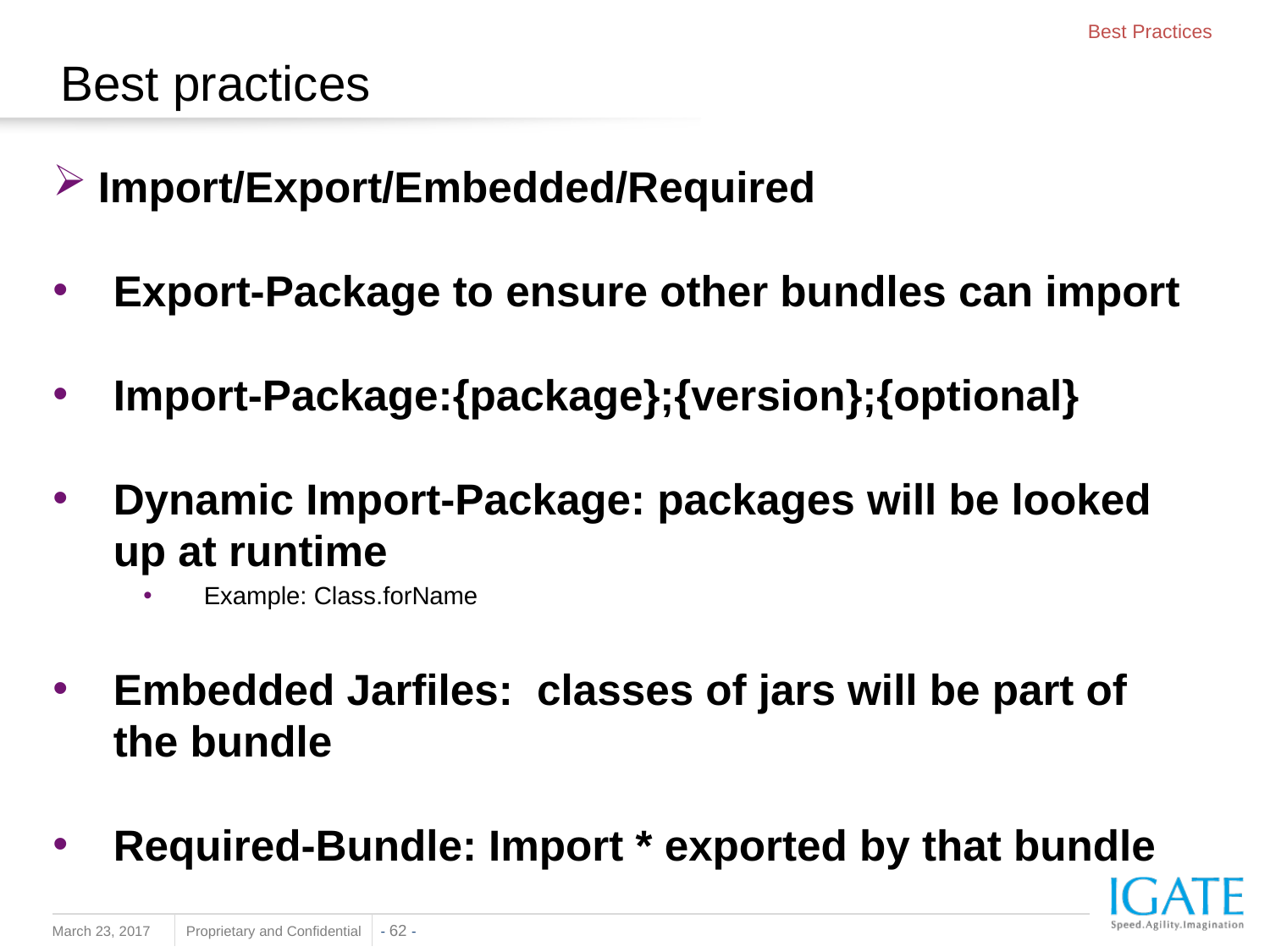

Best Practices

# Best practices

Import/Export/Embedded/Required

Export-Package to ensure other bundles can import

Import-Package:{package};{version};{optional}

Dynamic Import-Package: packages will be looked up at runtime
Example: Class.forName

Embedded Jarfiles:  classes of jars will be part of the bundle

Required-Bundle: Import * exported by that bundle